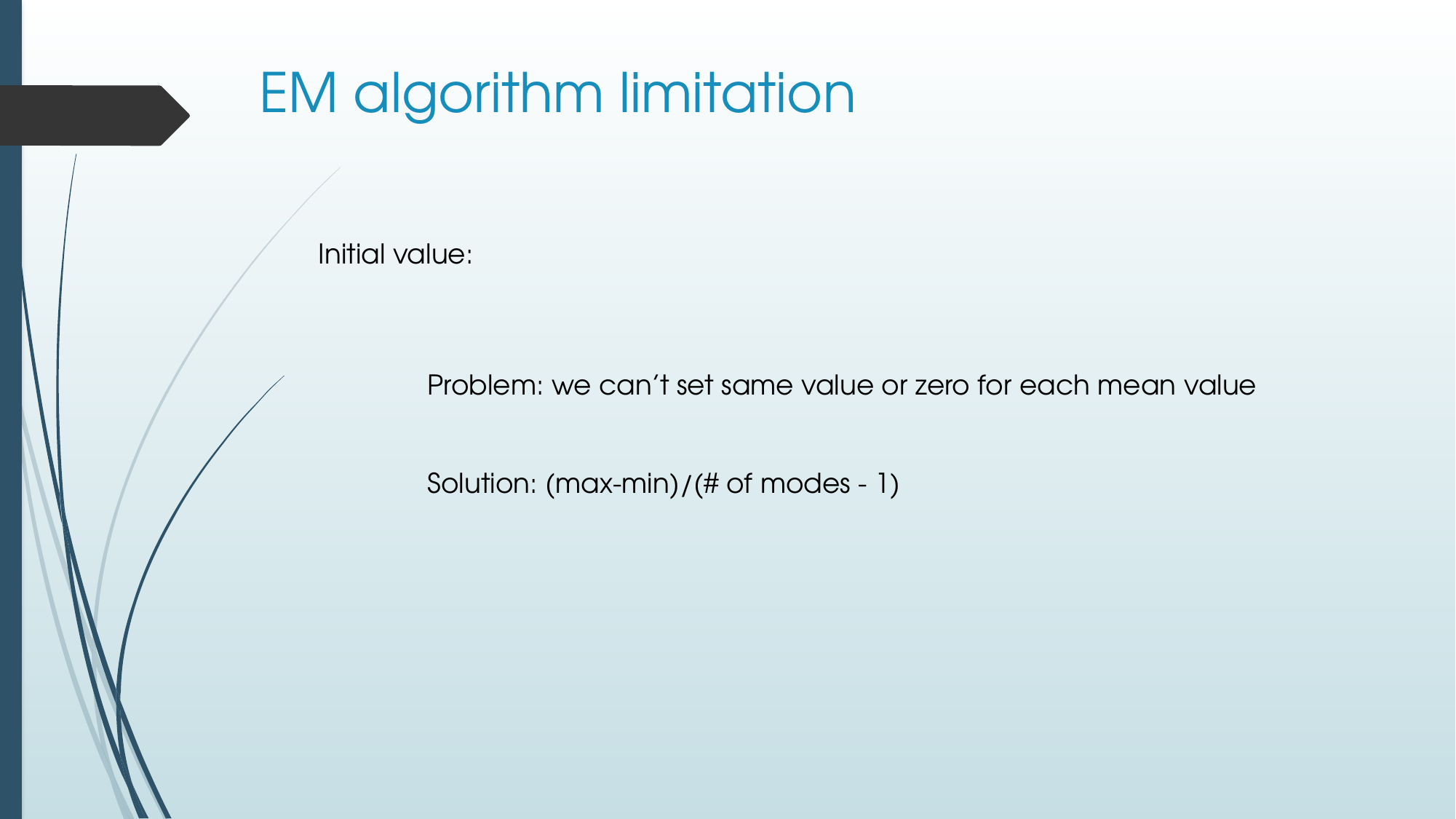

EM algorithm limitation

Initial value:

	Problem: we can’t set same value or zero for each mean value

	Solution: (max-min)/(# of modes - 1)